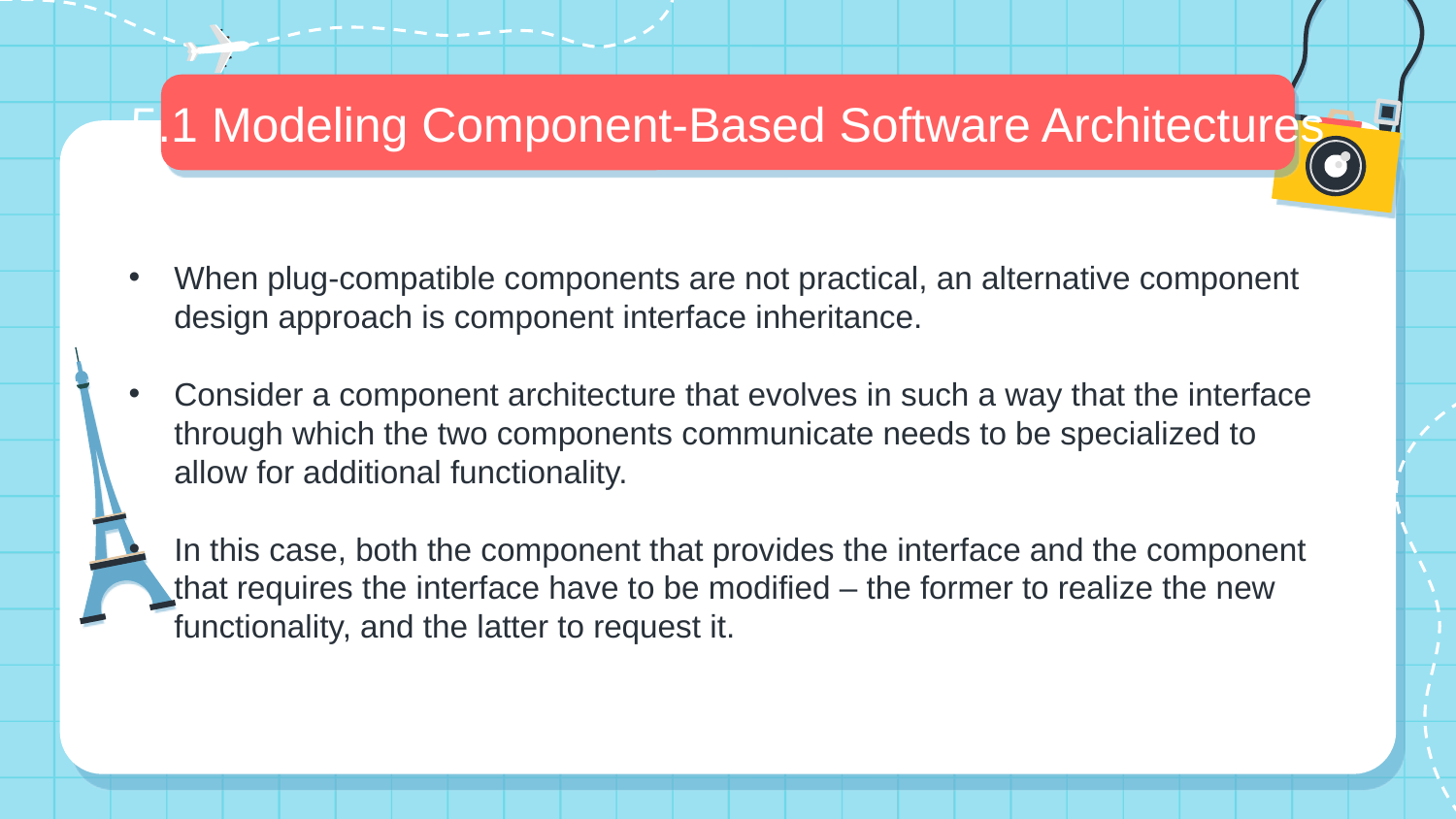

# 5.1 Modeling Component-Based Software Architectures
When plug-compatible components are not practical, an alternative component design approach is component interface inheritance.

Consider a component architecture that evolves in such a way that the interface through which the two components communicate needs to be specialized to allow for additional functionality.

In this case, both the component that provides the interface and the component that requires the interface have to be modified – the former to realize the new functionality, and the latter to request it.